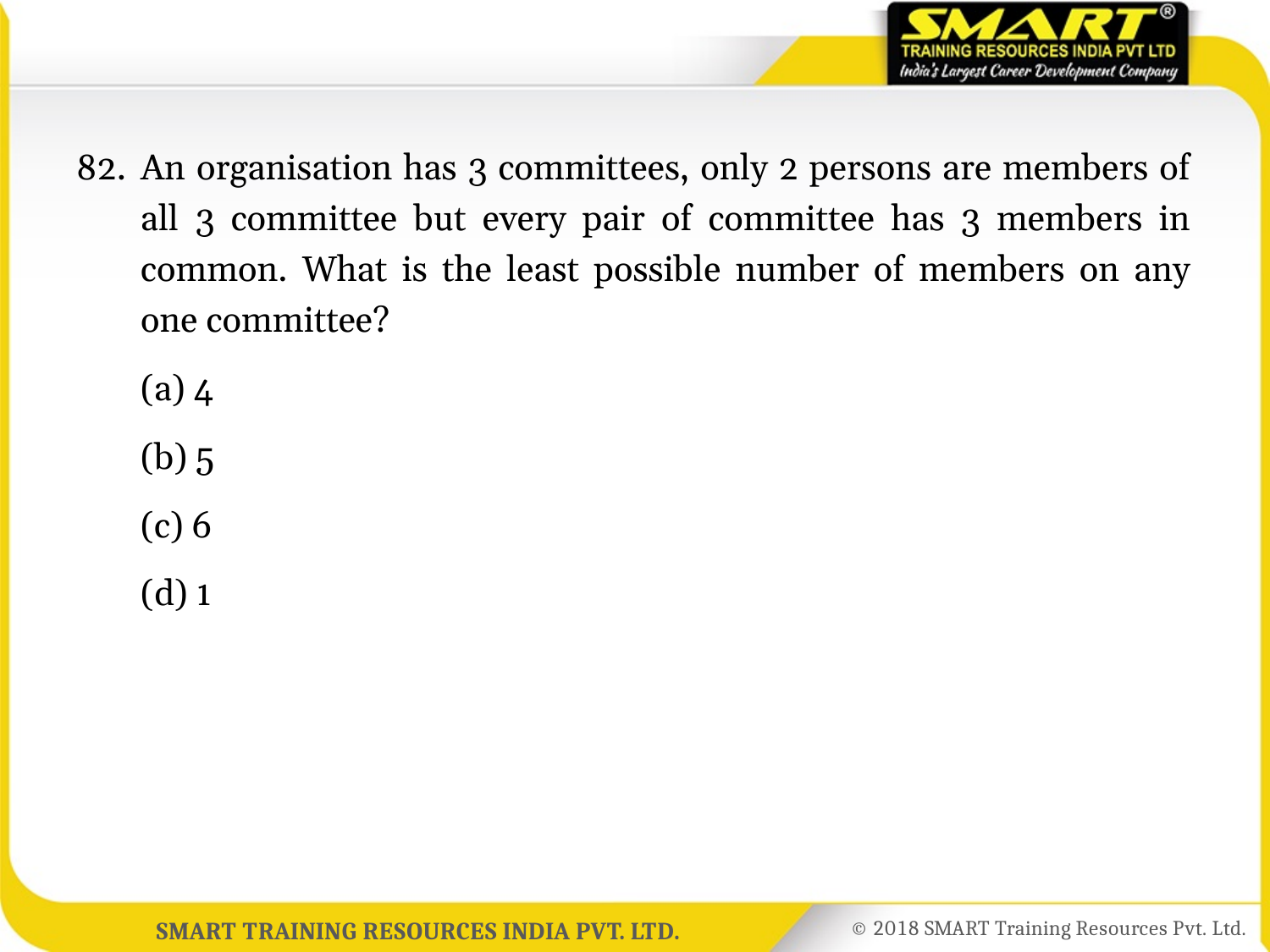

82.	An organisation has 3 committees, only 2 persons are members of all 3 committee but every pair of committee has 3 members in common. What is the least possible number of members on any one committee?
	(a) 4
	(b) 5
	(c) 6
	(d) 1